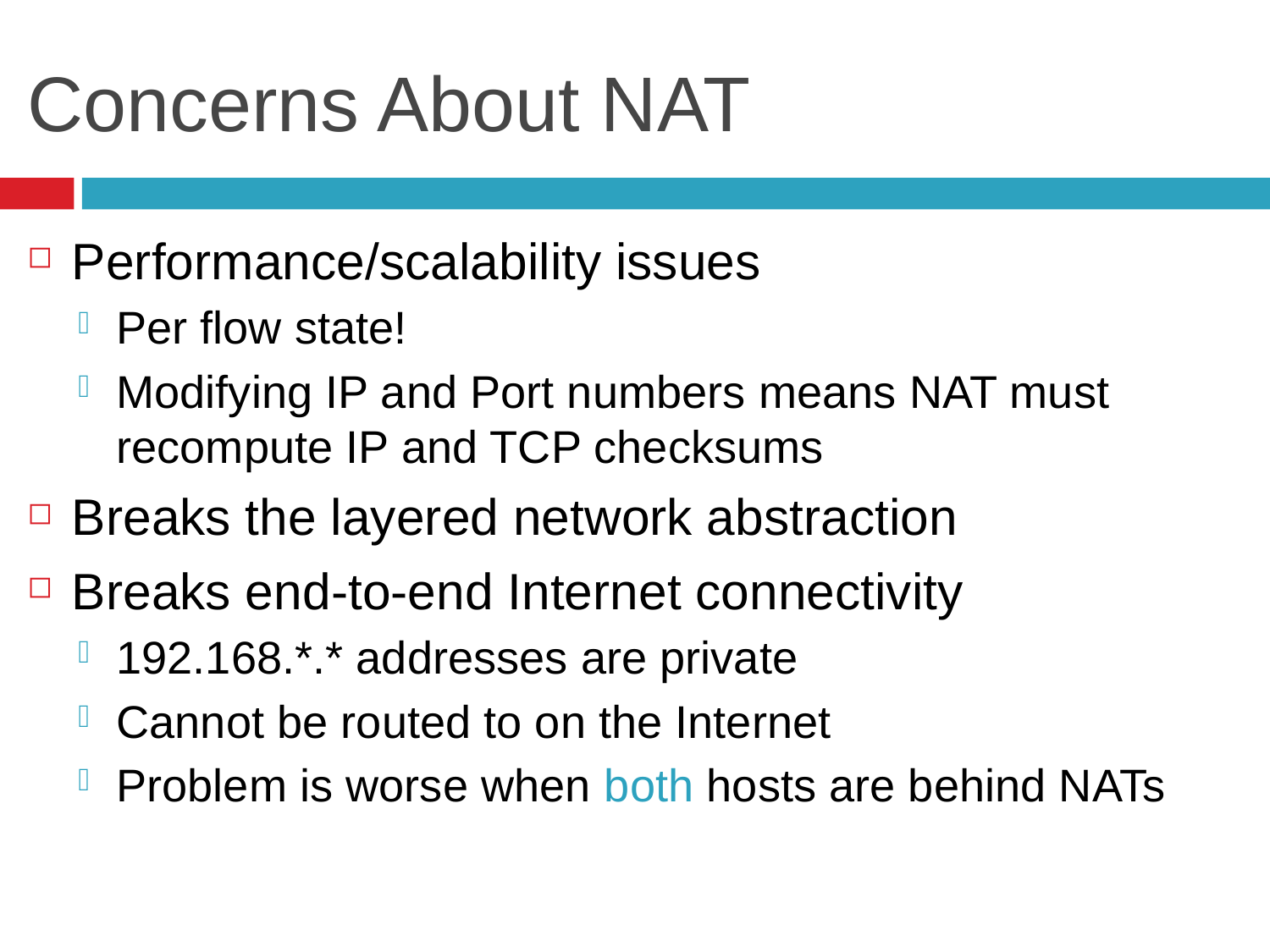

# Concerns About NAT
11
Performance/scalability issues
Per flow state!
Modifying IP and Port numbers means NAT must recompute IP and TCP checksums
Breaks the layered network abstraction
Breaks end-to-end Internet connectivity
192.168.*.* addresses are private
Cannot be routed to on the Internet
Problem is worse when both hosts are behind NATs